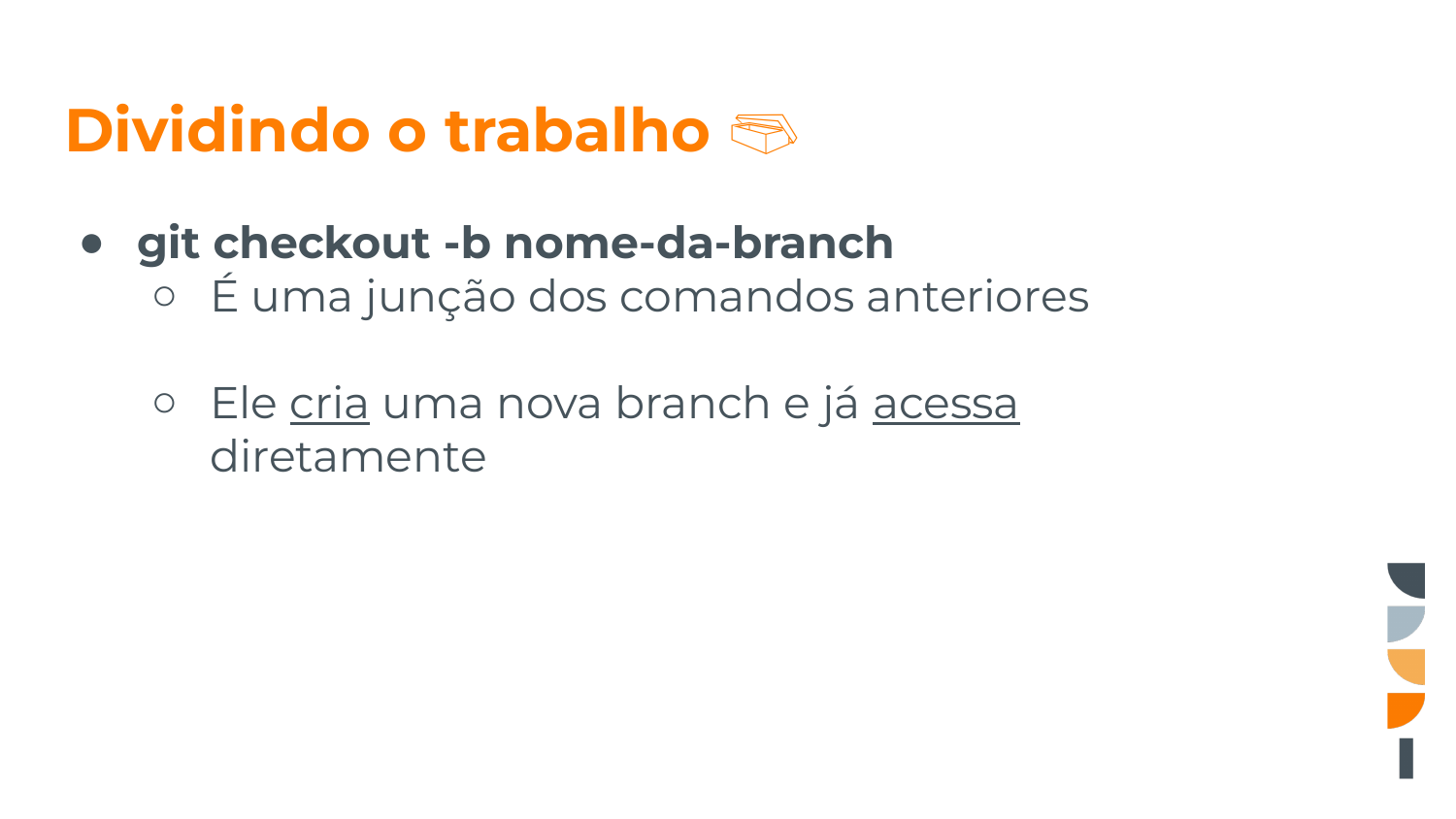

# Dividindo o trabalho 🗃
git checkout -b nome-da-branch
É uma junção dos comandos anteriores

Ele cria uma nova branch e já acessa diretamente